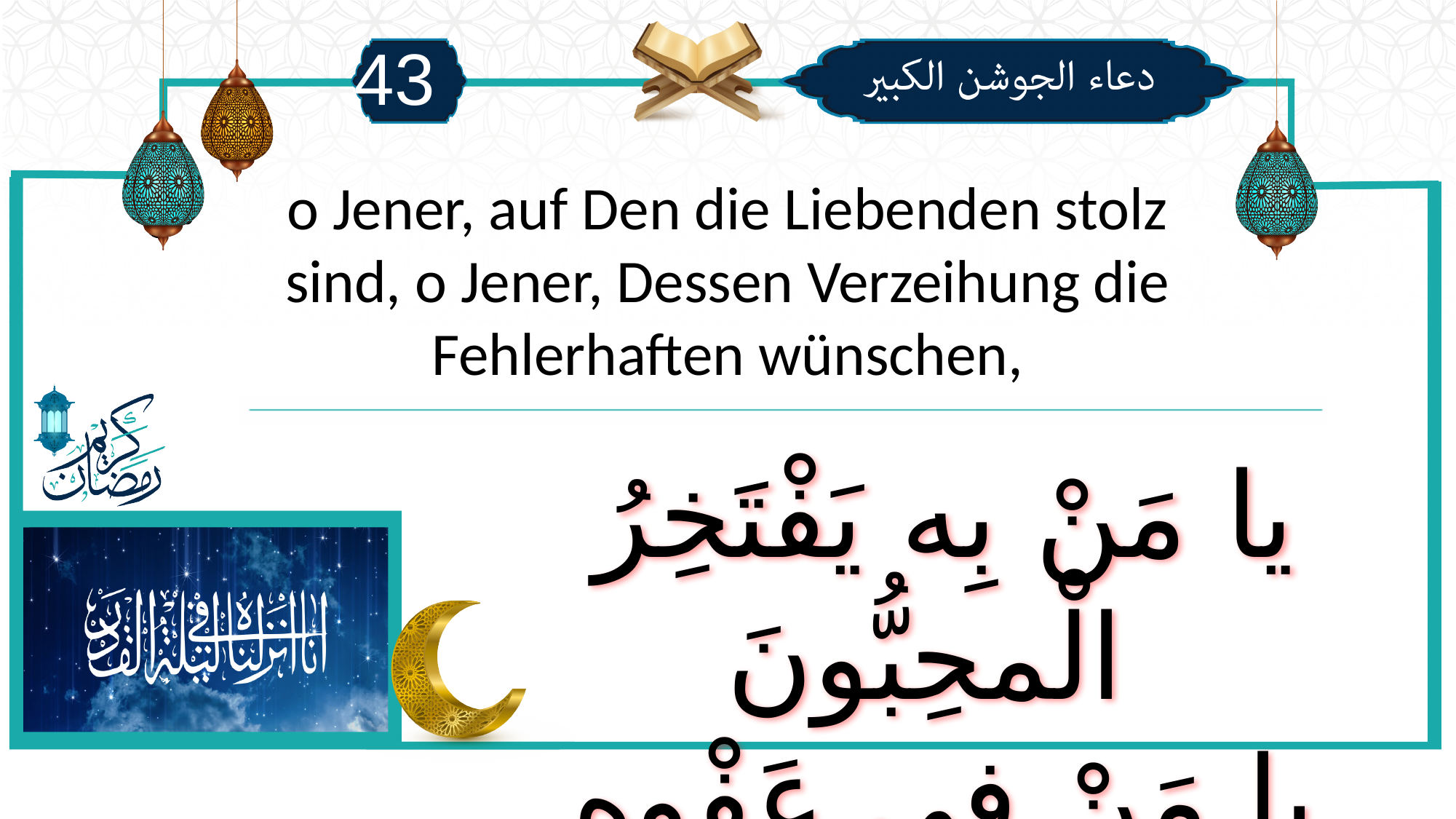

43
o Jener, auf Den die Liebenden stolz sind, o Jener, Dessen Verzeihung die Fehlerhaften wünschen,
يا مَنْ بِه يَفْتَخِرُ الْمحِبُّونَ
يا مَنْ في عَفْوِهِ يَطْمَعُ الْخاطِئُونَ